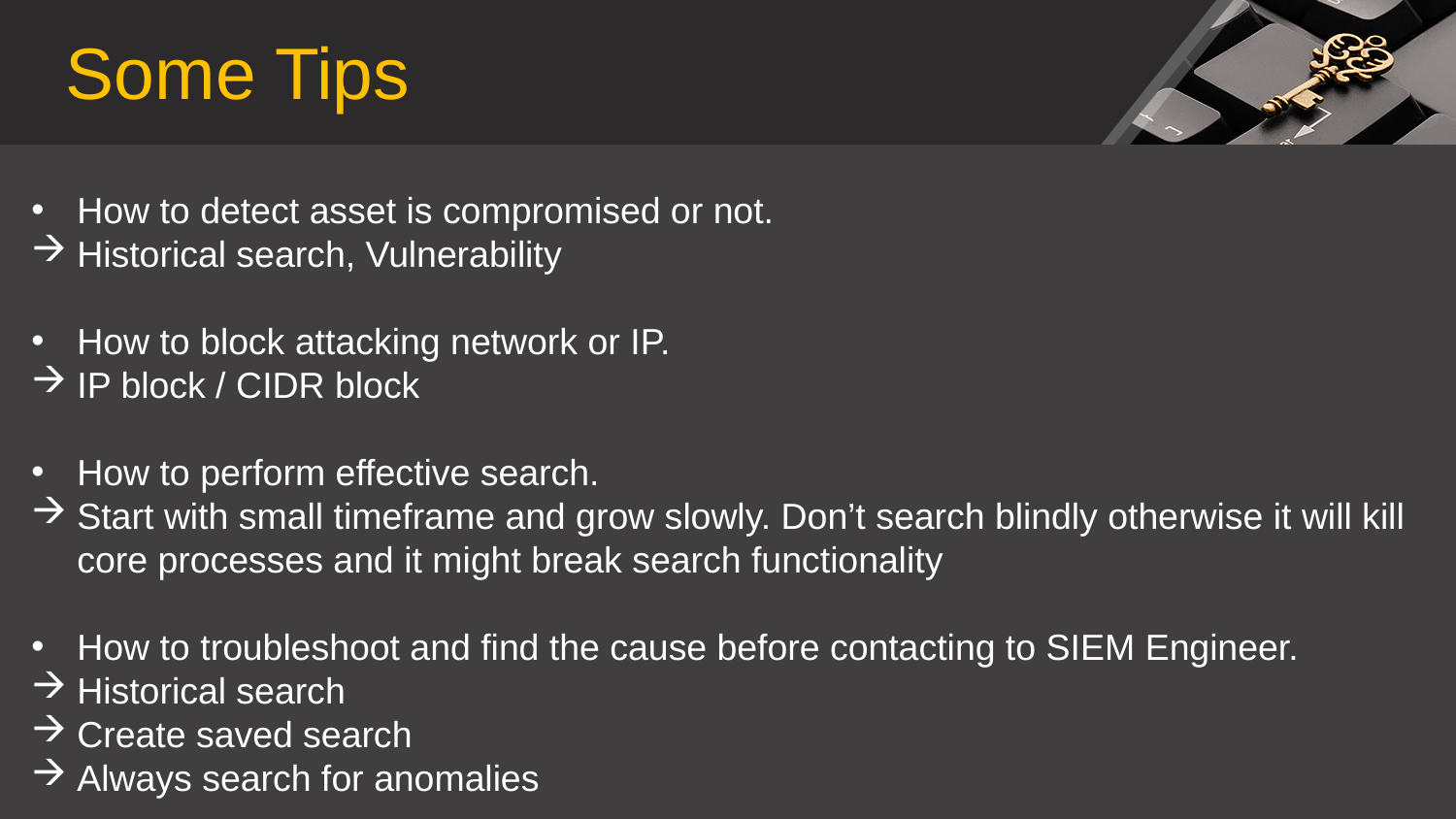

Some Tips
How to detect asset is compromised or not.
Historical search, Vulnerability

How to block attacking network or IP.
IP block / CIDR block

How to perform effective search.
Start with small timeframe and grow slowly. Don’t search blindly otherwise it will kill core processes and it might break search functionality

How to troubleshoot and find the cause before contacting to SIEM Engineer.
Historical search
Create saved search
Always search for anomalies